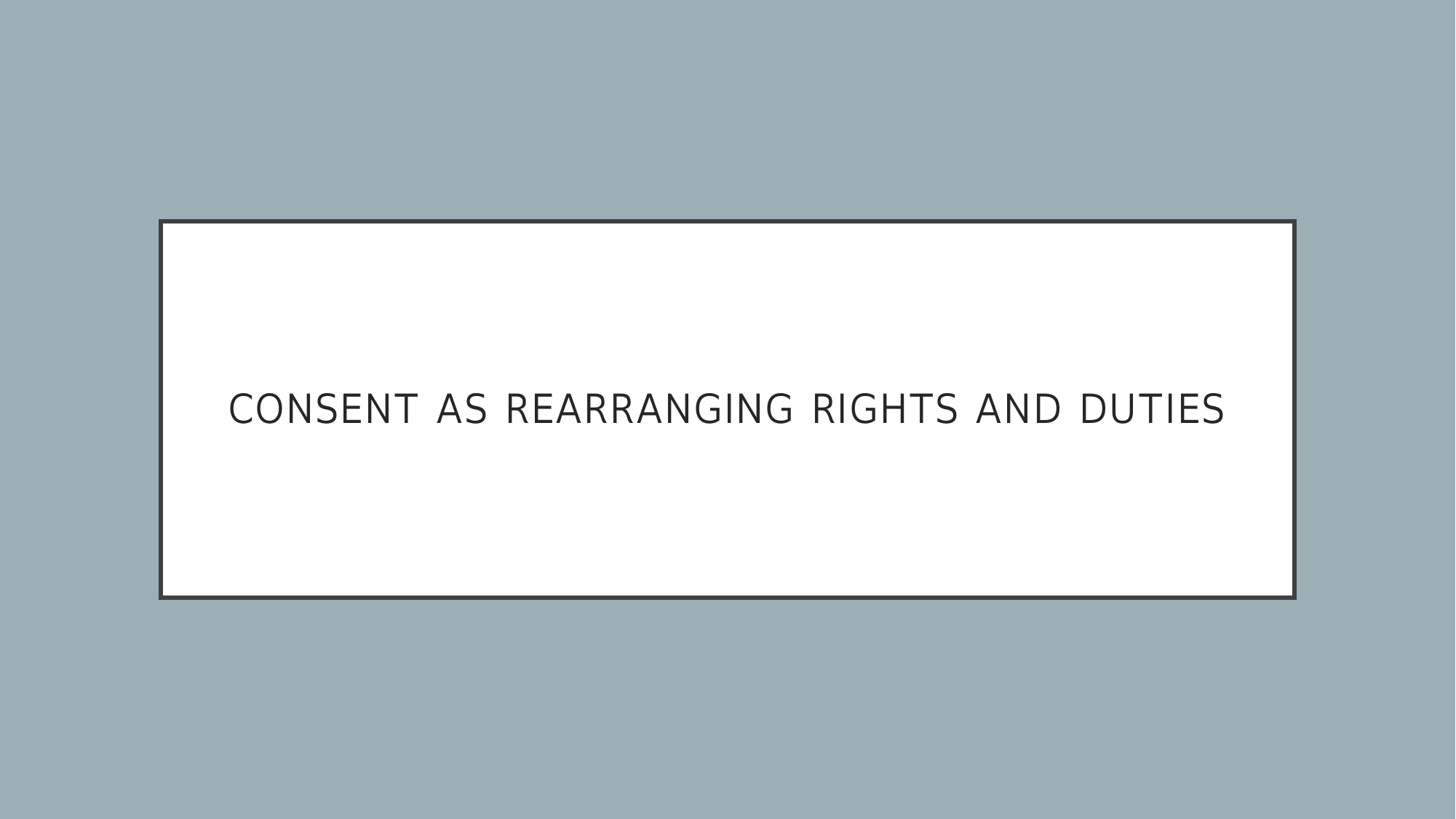

# Consent as rearranging rights and duties